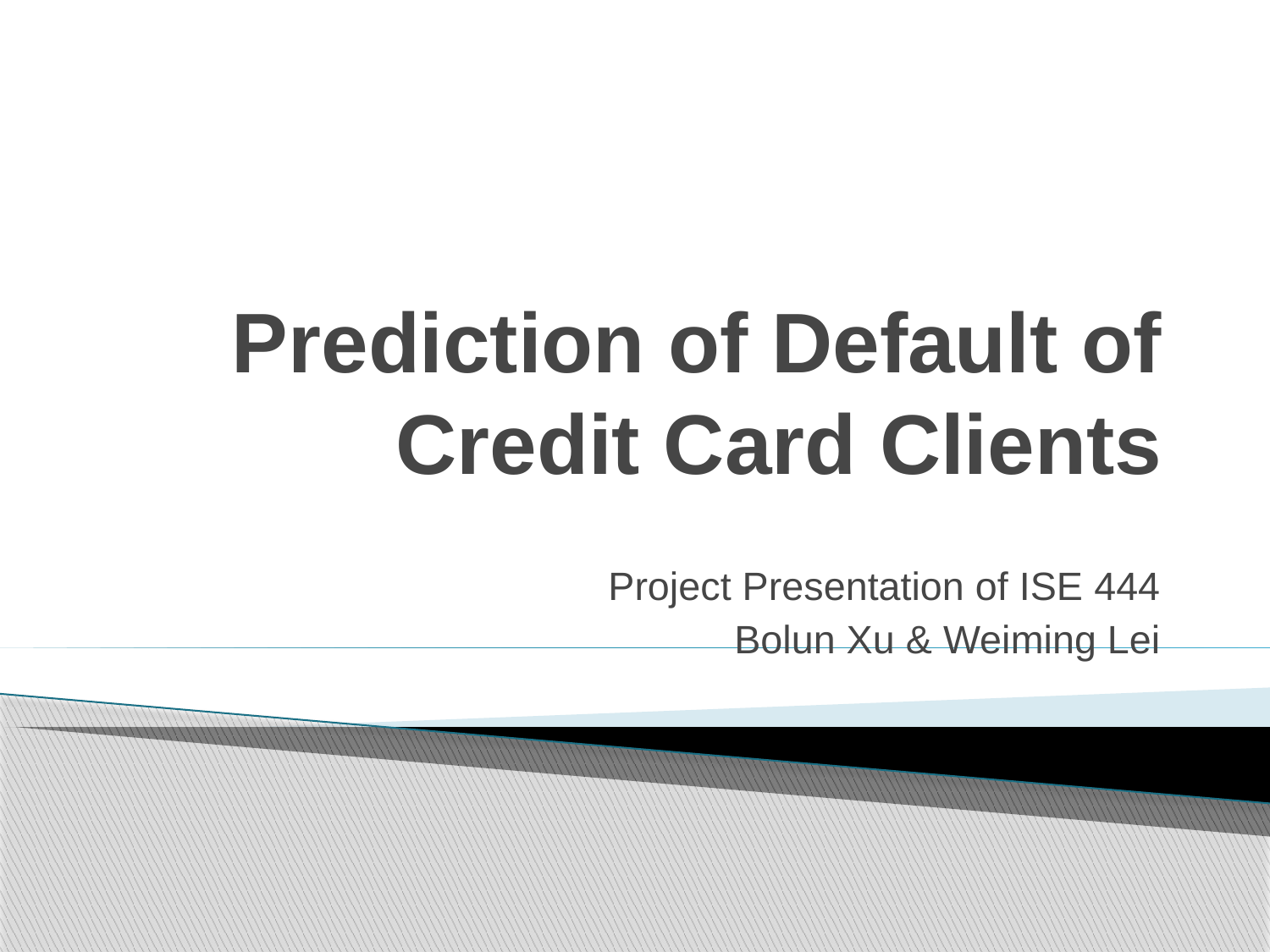

# Prediction of Default of Credit Card Clients

 Project Presentation of ISE 444
Bolun Xu & Weiming Lei